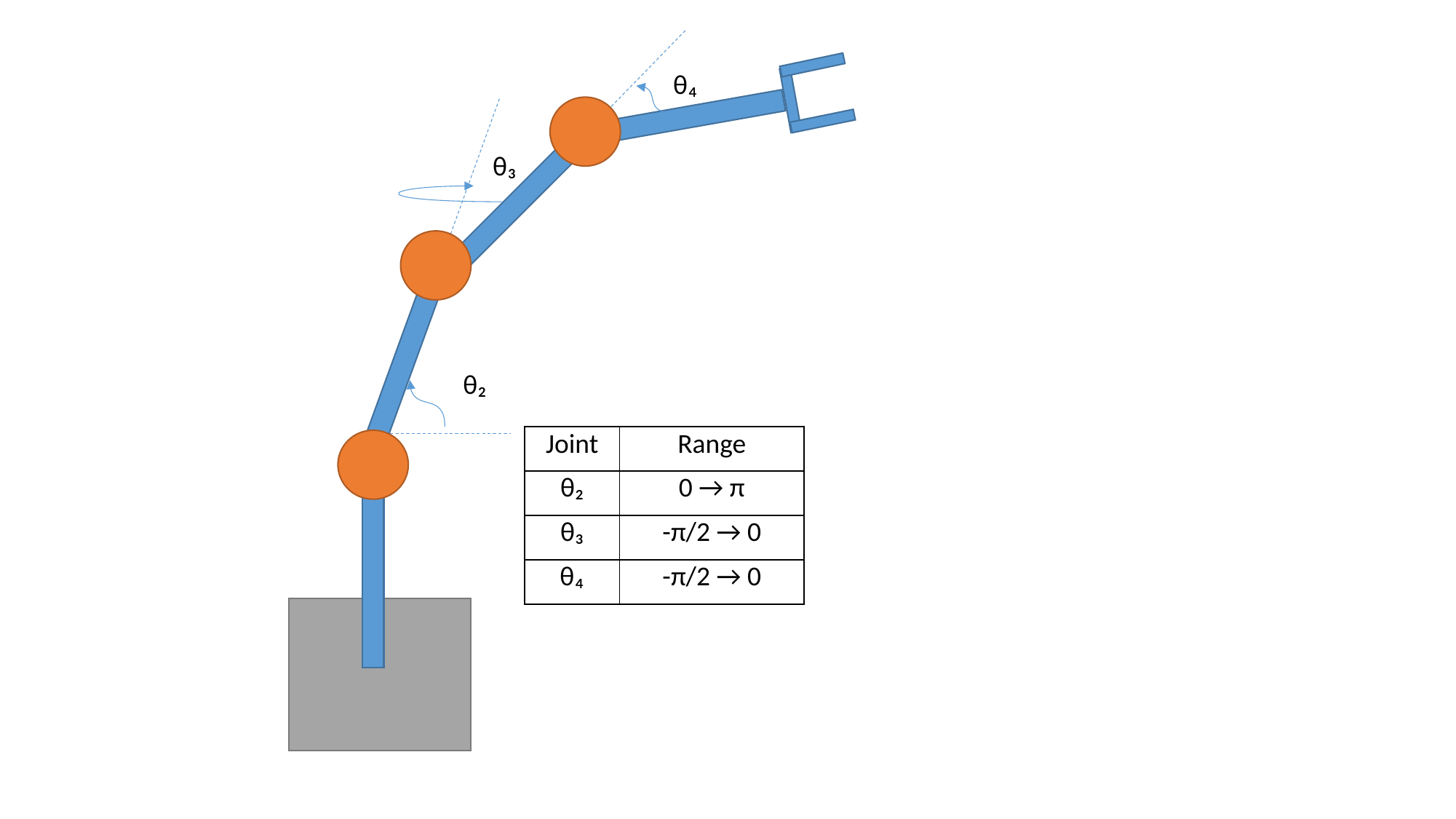

θ₄

θ₃

θ₂
| Joint | Range |
| --- | --- |
| θ₂ | 0 → π |
| θ₃ | -π/2 → 0 |
| θ₄ | -π/2 → 0 |